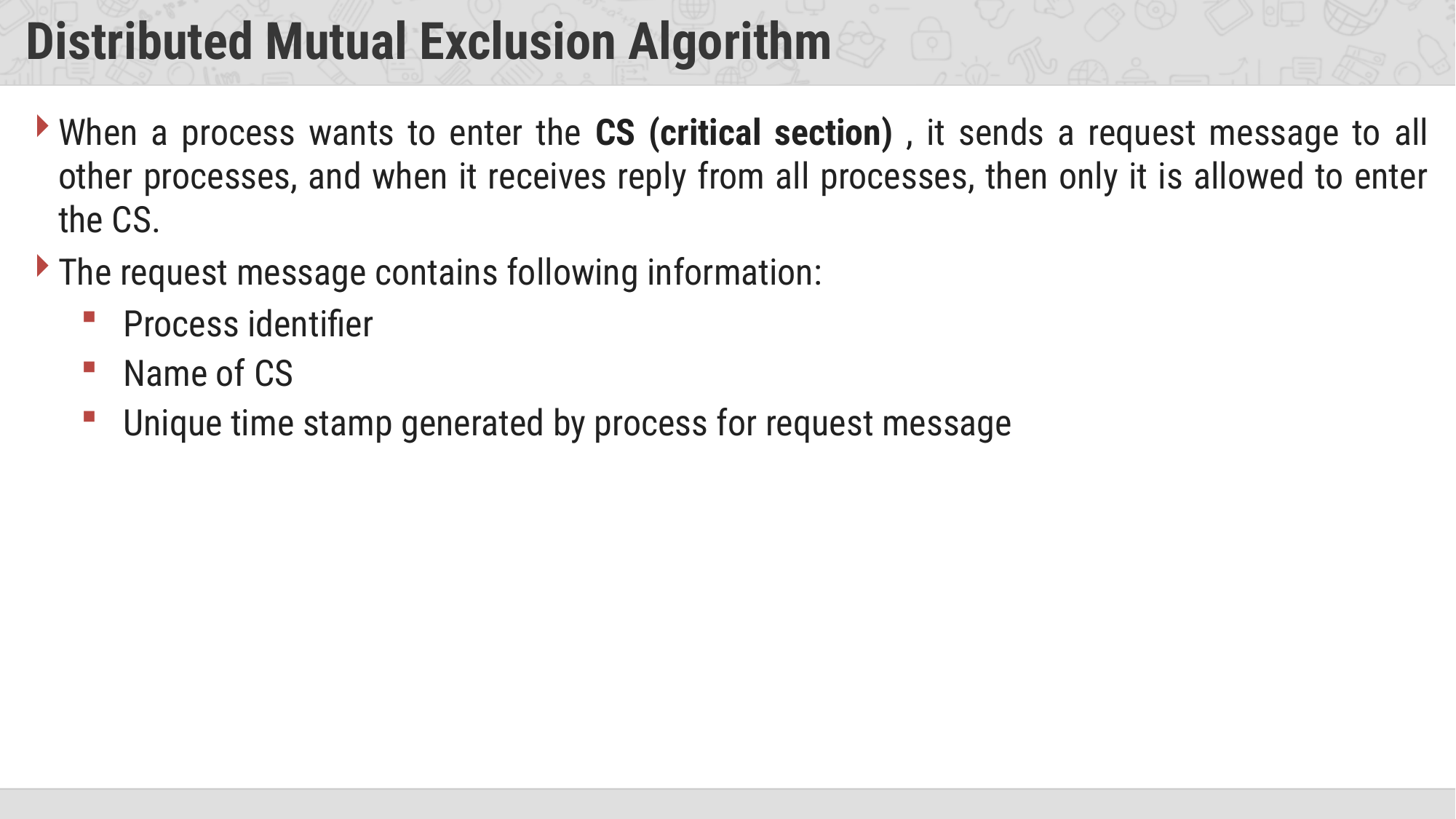

# Distributed Mutual Exclusion Algorithm
When a process wants to enter the CS (critical section) , it sends a request message to all other processes, and when it receives reply from all processes, then only it is allowed to enter the CS.
The request message contains following information:
Process identifier
Name of CS
Unique time stamp generated by process for request message